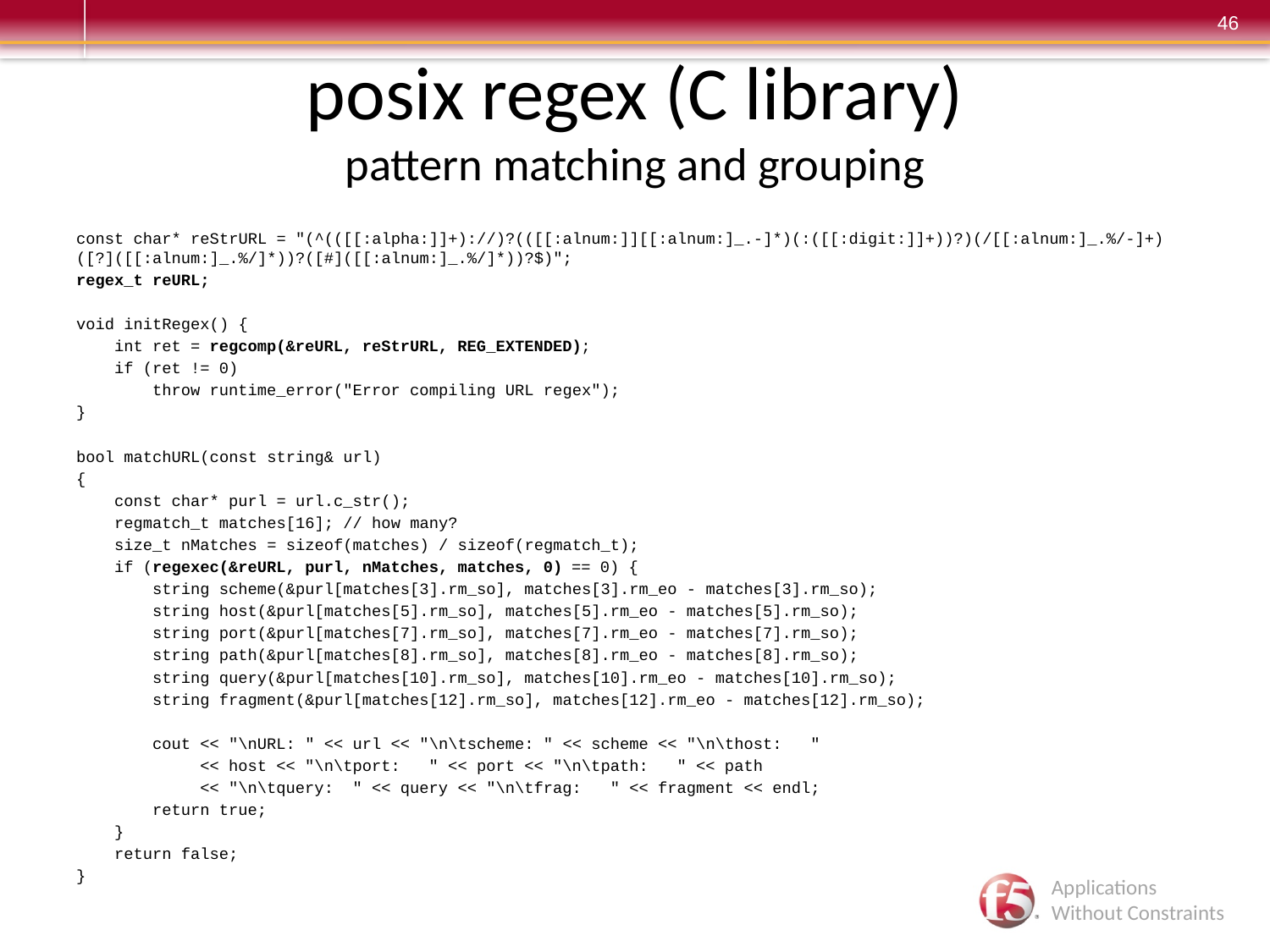

# posix regex (C library) pattern matching and grouping
const char* reStrURL = "(^(([[:alpha:]]+)://)?(([[:alnum:]][[:alnum:]_.-]*)(:([[:digit:]]+))?)(/[[:alnum:]_.%/-]+)([?]([[:alnum:]_.%/]*))?([#]([[:alnum:]_.%/]*))?$)";
regex_t reURL;

void initRegex() {
    int ret = regcomp(&reURL, reStrURL, REG_EXTENDED);
    if (ret != 0)
        throw runtime_error("Error compiling URL regex");
}

bool matchURL(const string& url)
{
    const char* purl = url.c_str();
    regmatch_t matches[16]; // how many?
    size_t nMatches = sizeof(matches) / sizeof(regmatch_t);
    if (regexec(&reURL, purl, nMatches, matches, 0) == 0) {
        string scheme(&purl[matches[3].rm_so], matches[3].rm_eo - matches[3].rm_so);
        string host(&purl[matches[5].rm_so], matches[5].rm_eo - matches[5].rm_so);
        string port(&purl[matches[7].rm_so], matches[7].rm_eo - matches[7].rm_so);
        string path(&purl[matches[8].rm_so], matches[8].rm_eo - matches[8].rm_so);
        string query(&purl[matches[10].rm_so], matches[10].rm_eo - matches[10].rm_so);
        string fragment(&purl[matches[12].rm_so], matches[12].rm_eo - matches[12].rm_so);

        cout << "\nURL: " << url << "\n\tscheme: " << scheme << "\n\thost:   "
             << host << "\n\tport:   " << port << "\n\tpath:   " << path
             << "\n\tquery:  " << query << "\n\tfrag:   " << fragment << endl;
        return true;
    }
    return false;
}